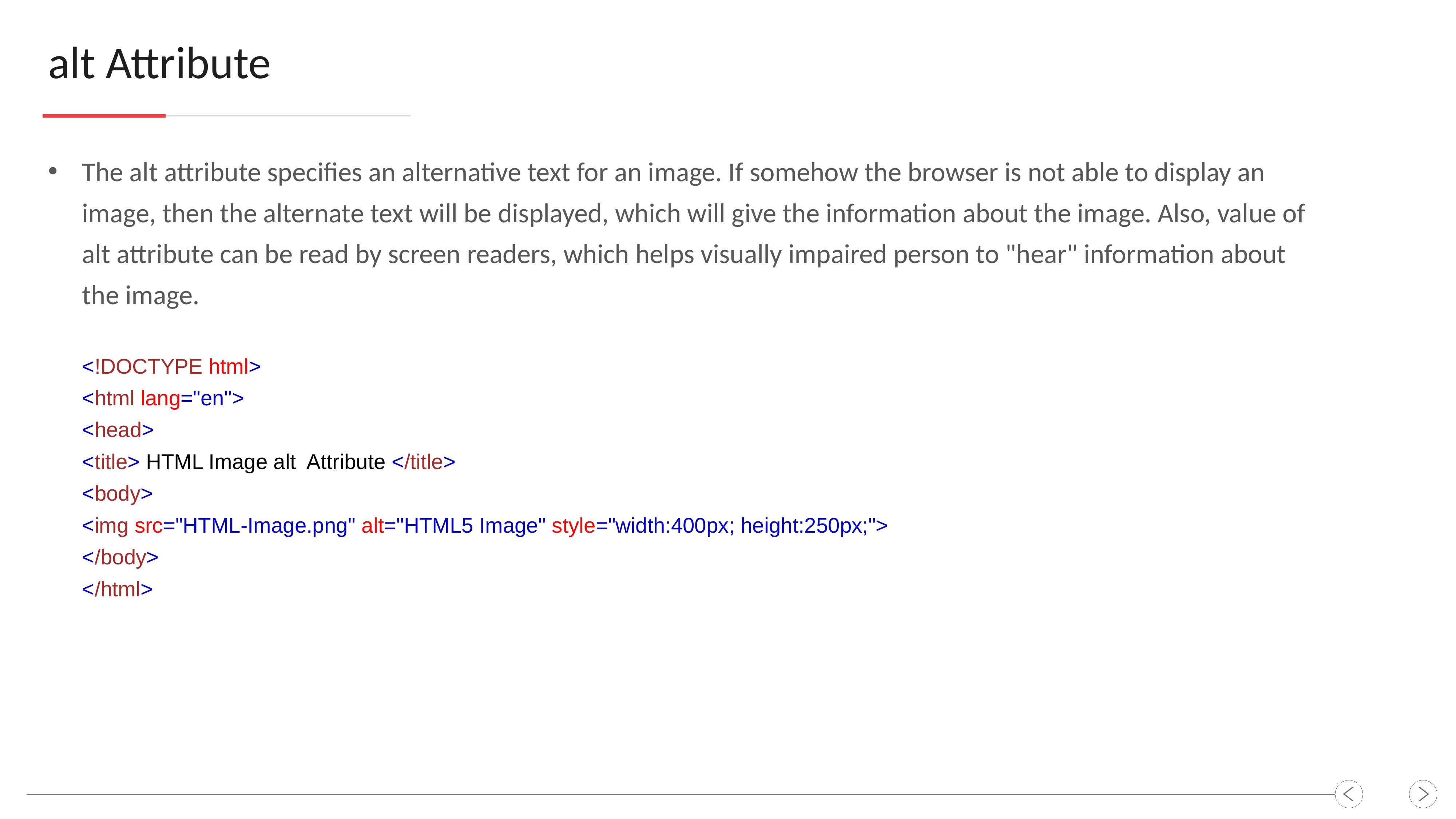

alt Attribute
The alt attribute specifies an alternative text for an image. If somehow the browser is not able to display an image, then the alternate text will be displayed, which will give the information about the image. Also, value of alt attribute can be read by screen readers, which helps visually impaired person to "hear" information about the image.
<!DOCTYPE html>
<html lang="en">
<head>
<title> HTML Image alt  Attribute </title>
<body>
<img src="HTML-Image.png" alt="HTML5 Image" style="width:400px; height:250px;">
</body>
</html>